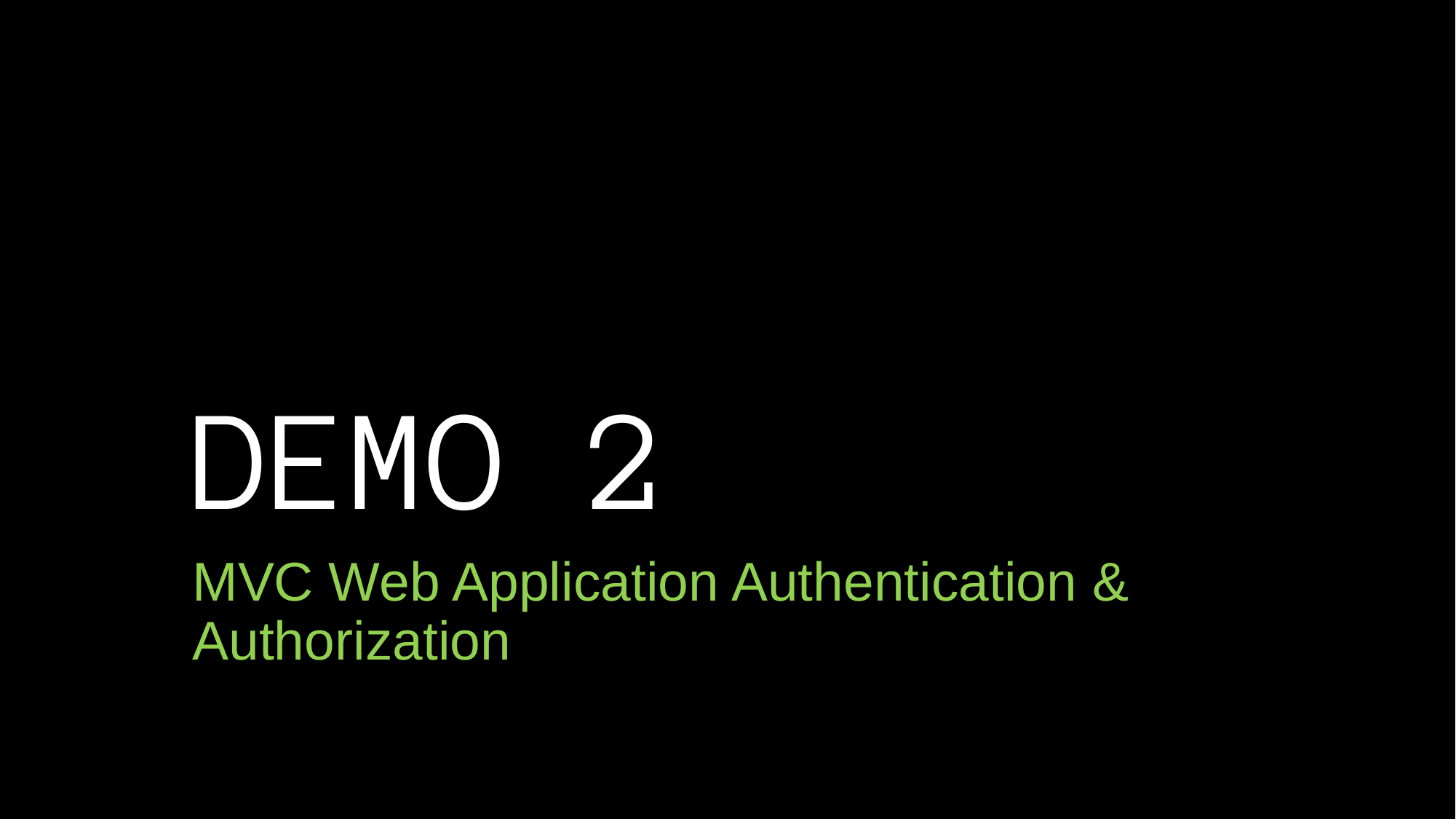

# DEMO 2
MVC Web Application Authentication & Authorization